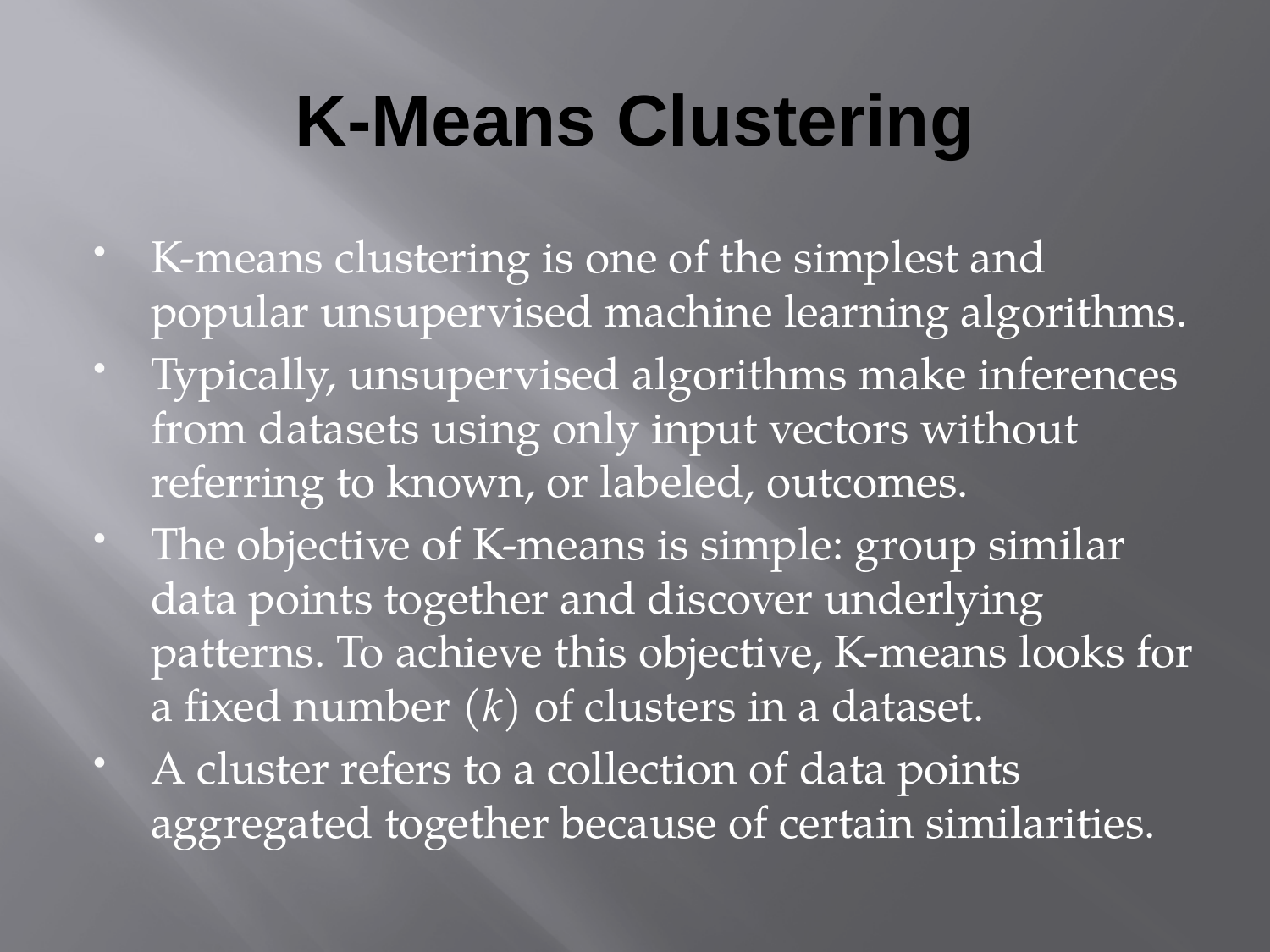

# K-Means Clustering
K-means clustering is one of the simplest and popular unsupervised machine learning algorithms.
Typically, unsupervised algorithms make inferences from datasets using only input vectors without referring to known, or labeled, outcomes.
The objective of K-means is simple: group similar data points together and discover underlying patterns. To achieve this objective, K-means looks for a fixed number (k) of clusters in a dataset.
A cluster refers to a collection of data points aggregated together because of certain similarities.